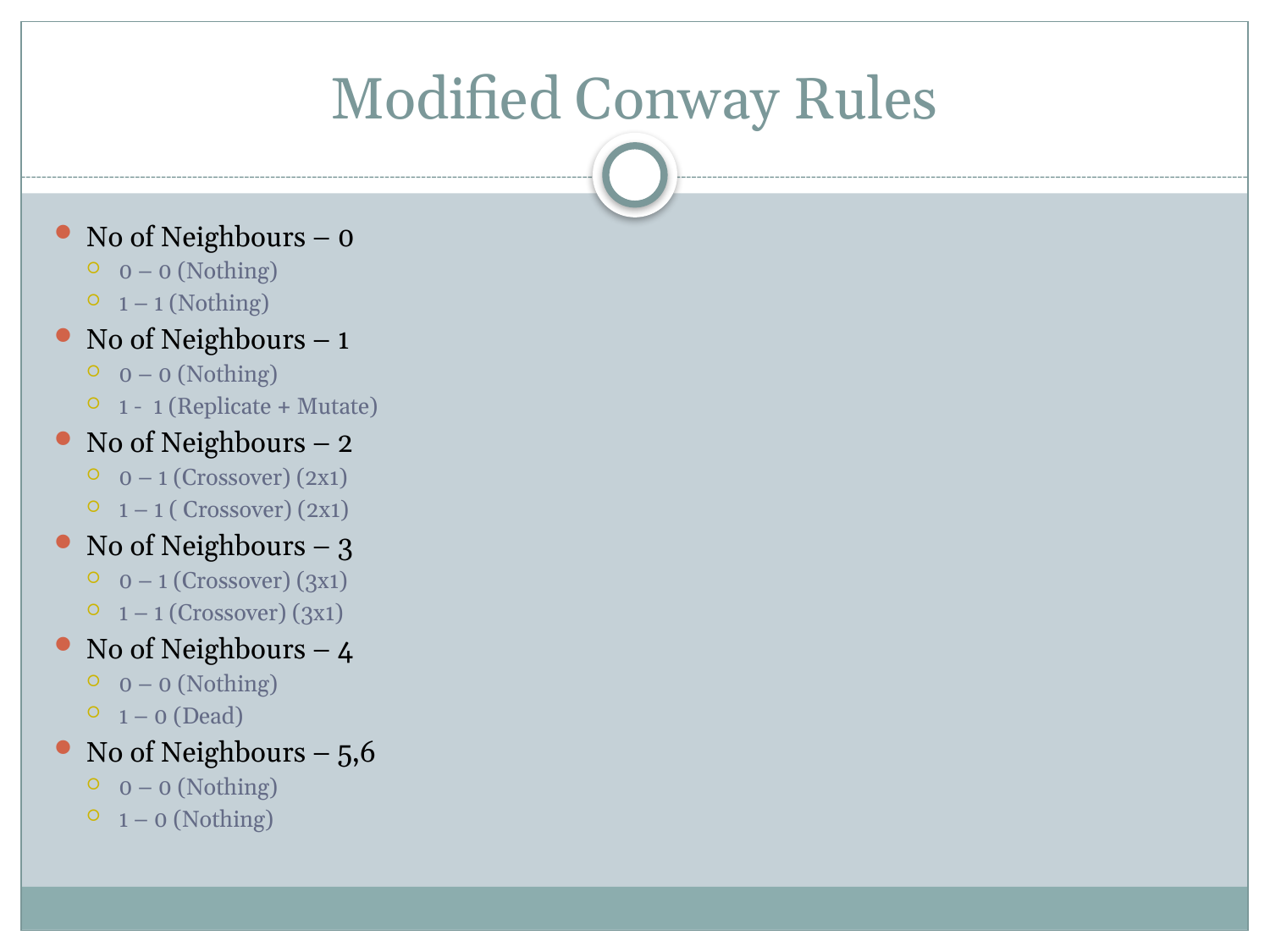

# Modified Conway Rules
No of Neighbours – 0
0 – 0 (Nothing)
1 – 1 (Nothing)
No of Neighbours – 1
0 – 0 (Nothing)
1 -  1 (Replicate + Mutate)
No of Neighbours – 2
0 – 1 (Crossover) (2x1)
1 – 1 ( Crossover) (2x1)
No of Neighbours – 3
0 – 1 (Crossover) (3x1)
1 – 1 (Crossover) (3x1)
No of Neighbours – 4
0 – 0 (Nothing)
1 – 0 (Dead)
No of Neighbours – 5,6
0 – 0 (Nothing)
1 – 0 (Nothing)